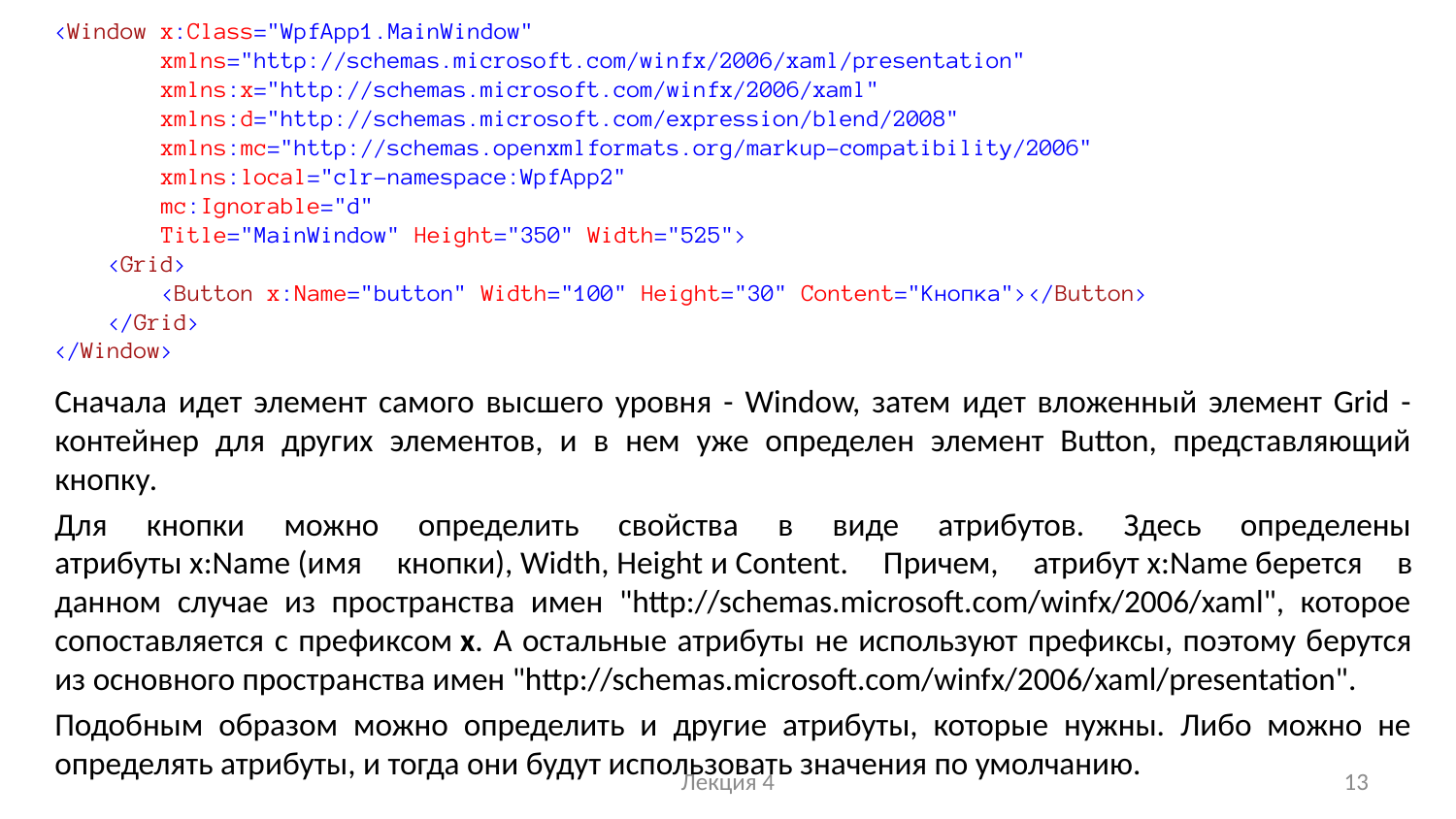

<Window x:Class="WpfApp1.MainWindow"
        xmlns="http://schemas.microsoft.com/winfx/2006/xaml/presentation"
        xmlns:x="http://schemas.microsoft.com/winfx/2006/xaml"
        xmlns:d="http://schemas.microsoft.com/expression/blend/2008"
        xmlns:mc="http://schemas.openxmlformats.org/markup-compatibility/2006"
        xmlns:local="clr-namespace:WpfApp2"
        mc:Ignorable="d"
        Title="MainWindow" Height="350" Width="525">
    <Grid>
        <Button x:Name="button" Width="100" Height="30" Content="Кнопка"></Button>
    </Grid>
</Window>
Сначала идет элемент самого высшего уровня - Window, затем идет вложенный элемент Grid - контейнер для других элементов, и в нем уже определен элемент Button, представляющий кнопку.
Для кнопки можно определить свойства в виде атрибутов. Здесь определены атрибуты x:Name (имя кнопки), Width, Height и Content. Причем, атрибут x:Name берется в данном случае из пространства имен "http://schemas.microsoft.com/winfx/2006/xaml", которое сопоставляется с префиксом x. А остальные атрибуты не используют префиксы, поэтому берутся из основного пространства имен "http://schemas.microsoft.com/winfx/2006/xaml/presentation".
Подобным образом можно определить и другие атрибуты, которые нужны. Либо можно не определять атрибуты, и тогда они будут использовать значения по умолчанию.
Лекция 4
13